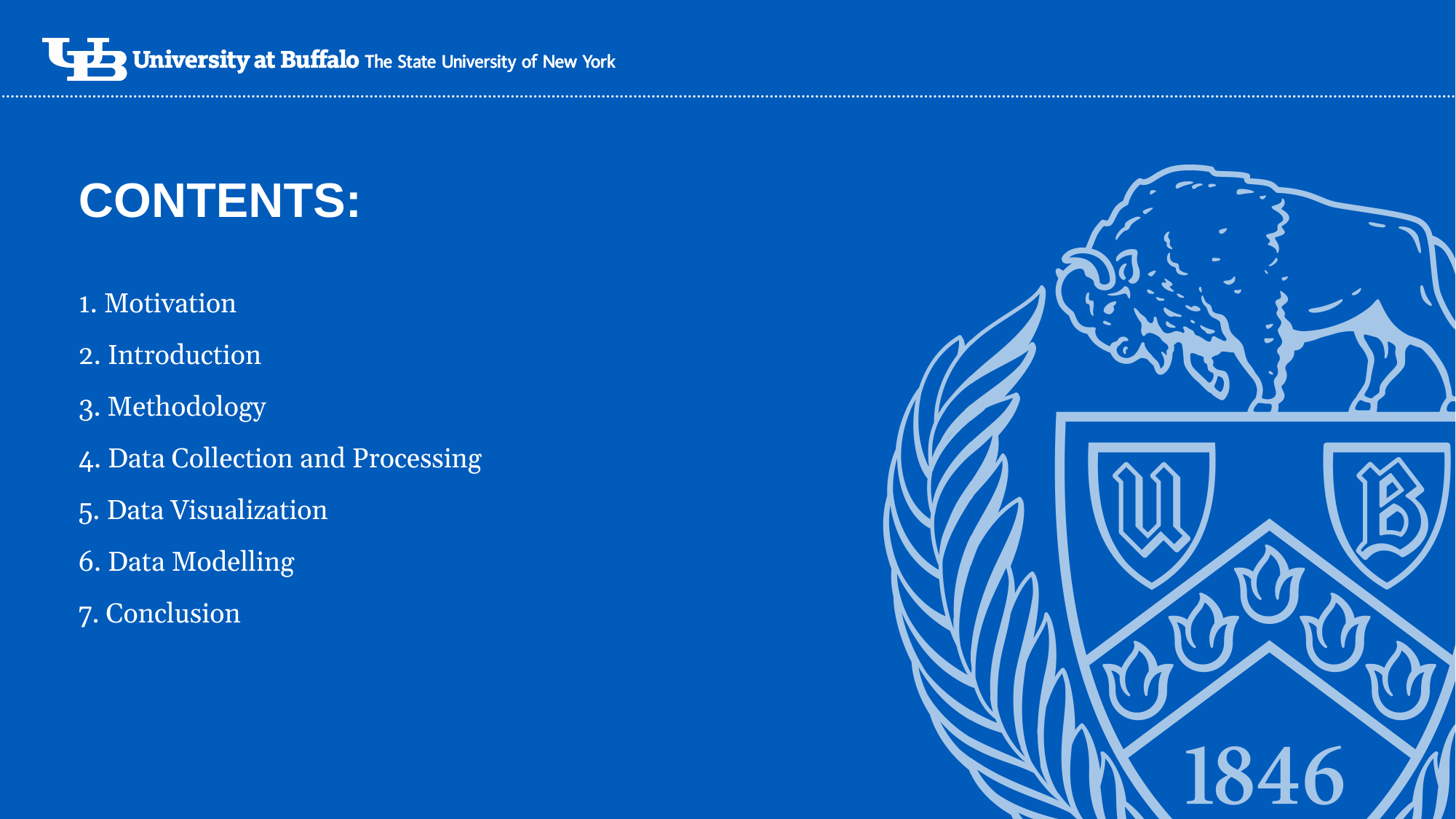

# CONTENTS:
1. Motivation
2. Introduction
3. Methodology
4. Data Collection and Processing
5. Data Visualization
6. Data Modelling
7. Conclusion